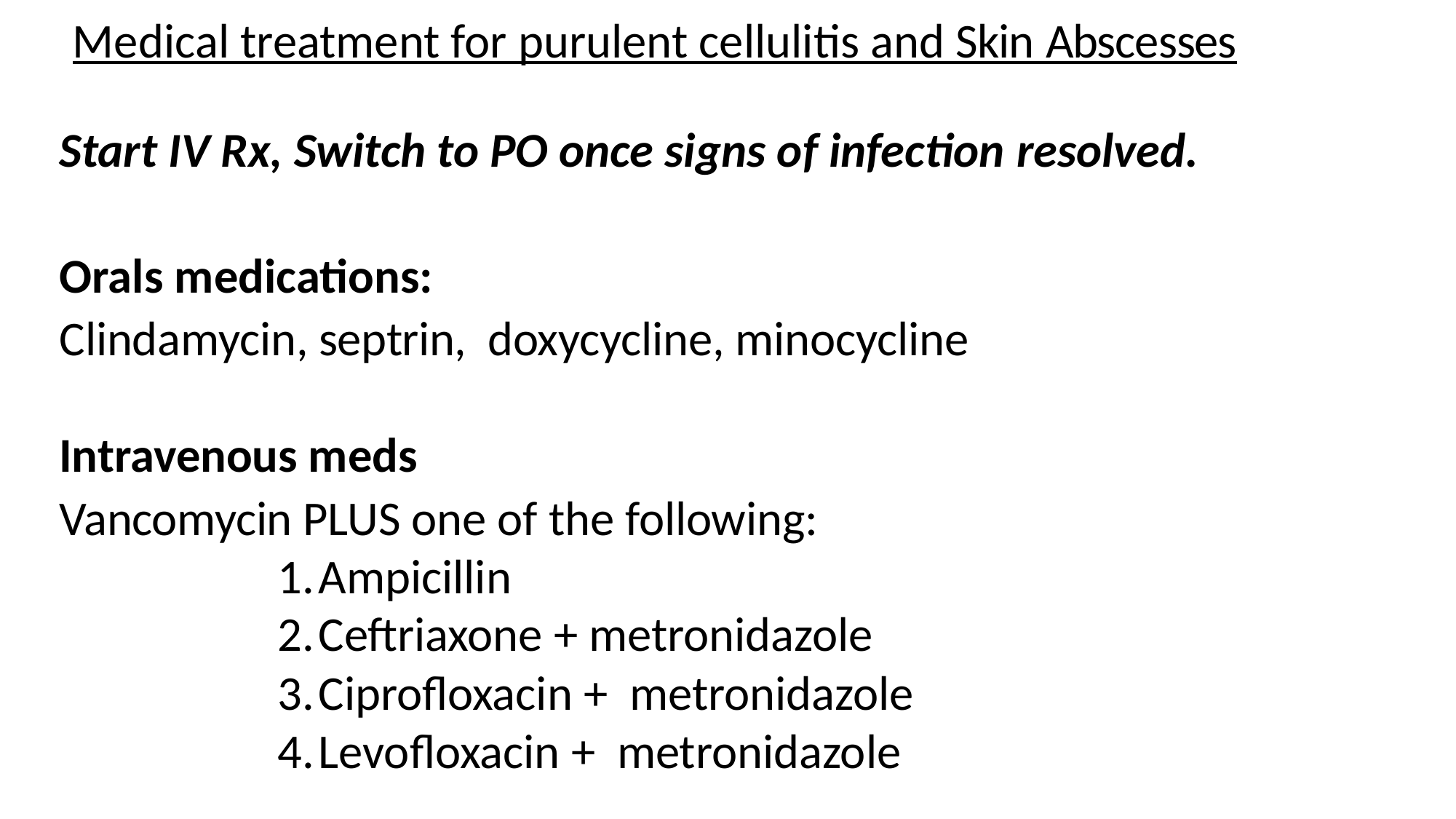

# Medical treatment for purulent cellulitis and Skin Abscesses
Start IV Rx, Switch to PO once signs of infection resolved.

Orals medications:
Clindamycin, septrin,  doxycycline, minocycline

Intravenous meds
Vancomycin PLUS one of the following:
Ampicillin
Ceftriaxone + metronidazole
Ciprofloxacin +  metronidazole
Levofloxacin +  metronidazole